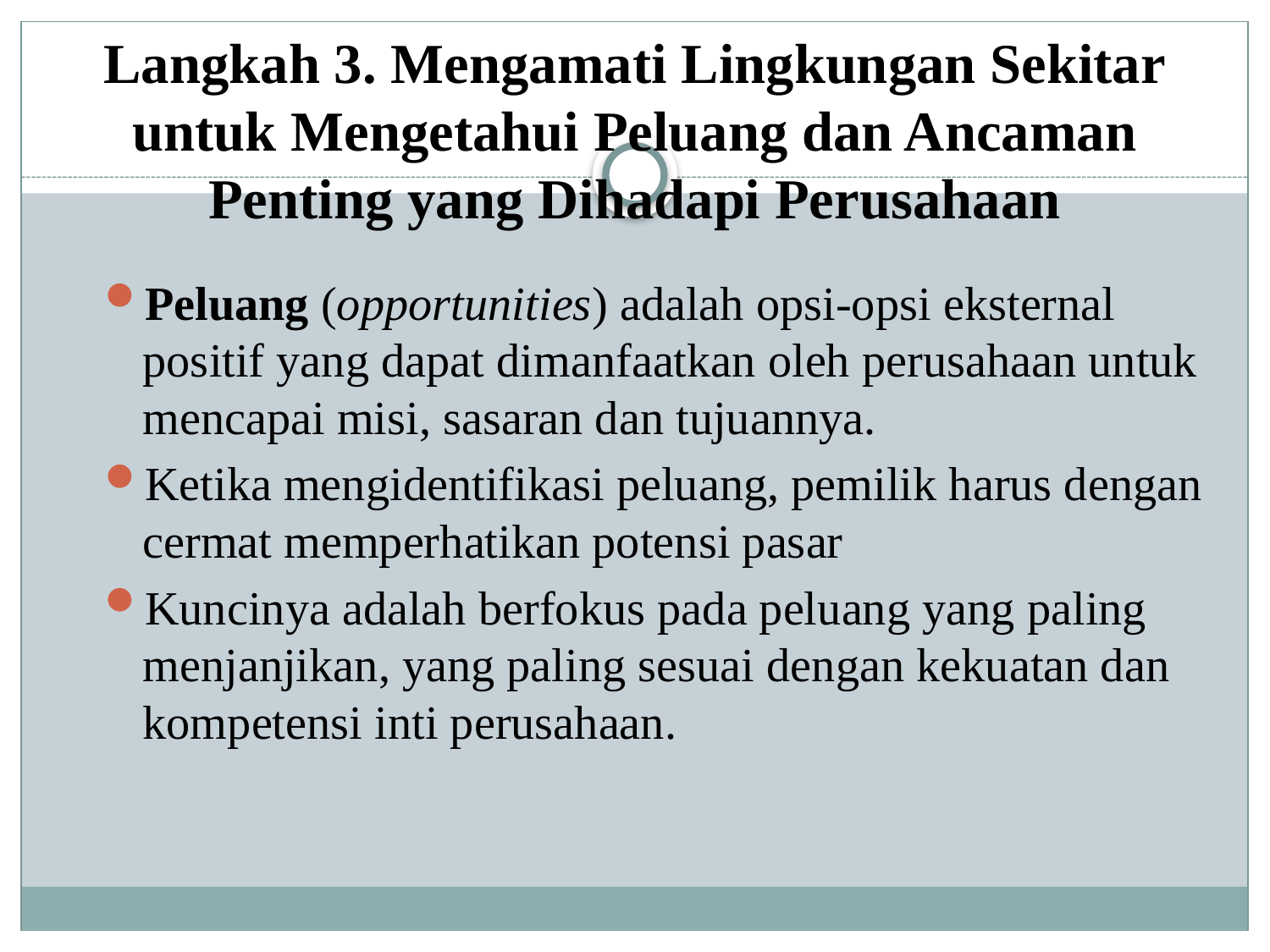

# Langkah 3. Mengamati Lingkungan Sekitar untuk Mengetahui Peluang dan Ancaman Penting yang Dihadapi Perusahaan
Peluang (opportunities) adalah opsi-opsi eksternal positif yang dapat dimanfaatkan oleh perusahaan untuk mencapai misi, sasaran dan tujuannya.
Ketika mengidentifikasi peluang, pemilik harus dengan cermat memperhatikan potensi pasar
Kuncinya adalah berfokus pada peluang yang paling menjanjikan, yang paling sesuai dengan kekuatan dan kompetensi inti perusahaan.